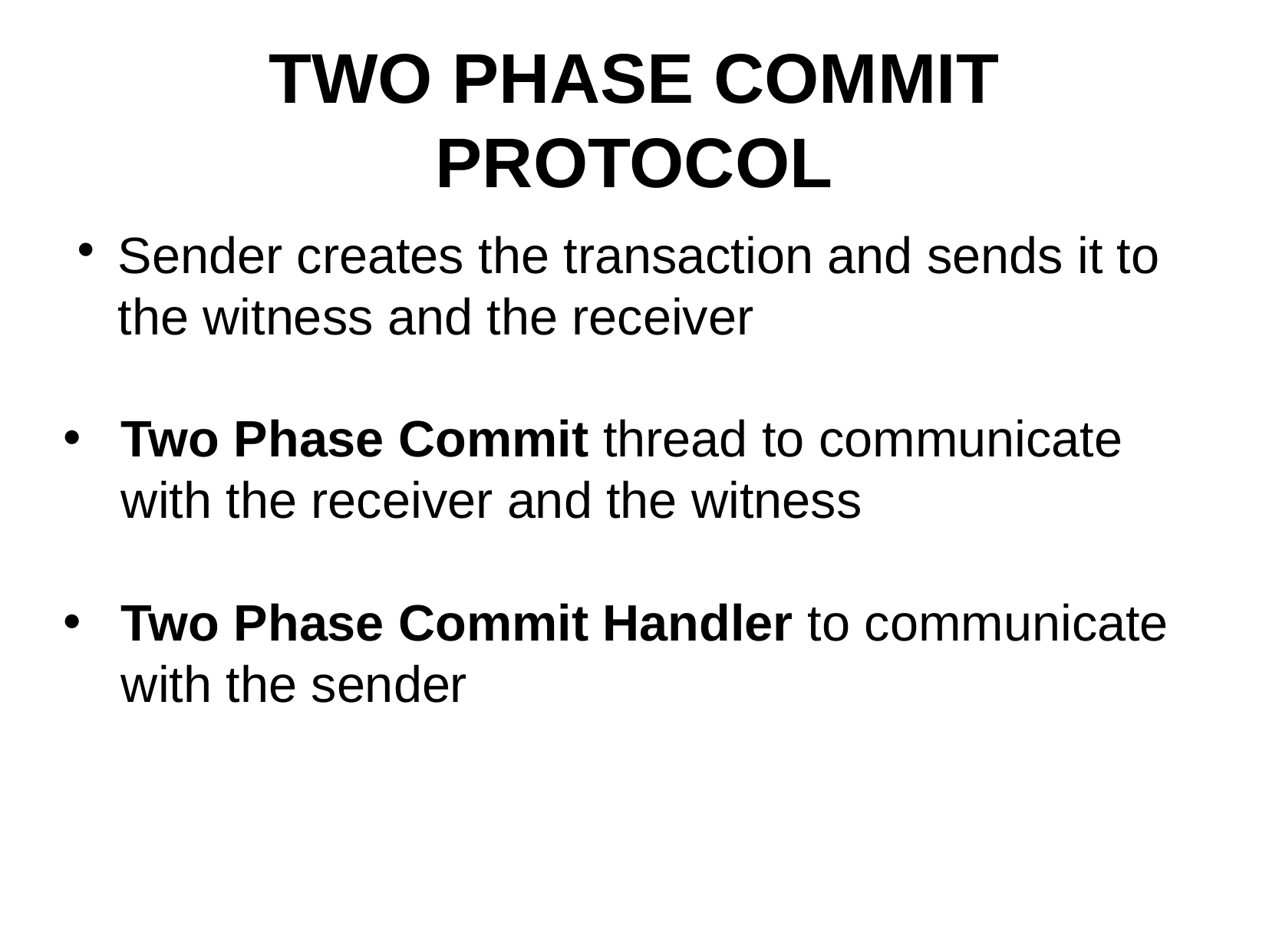

TWO PHASE COMMIT PROTOCOL
Sender creates the transaction and sends it to the witness and the receiver

Two Phase Commit thread to communicate with the receiver and the witness

Two Phase Commit Handler to communicate with the sender